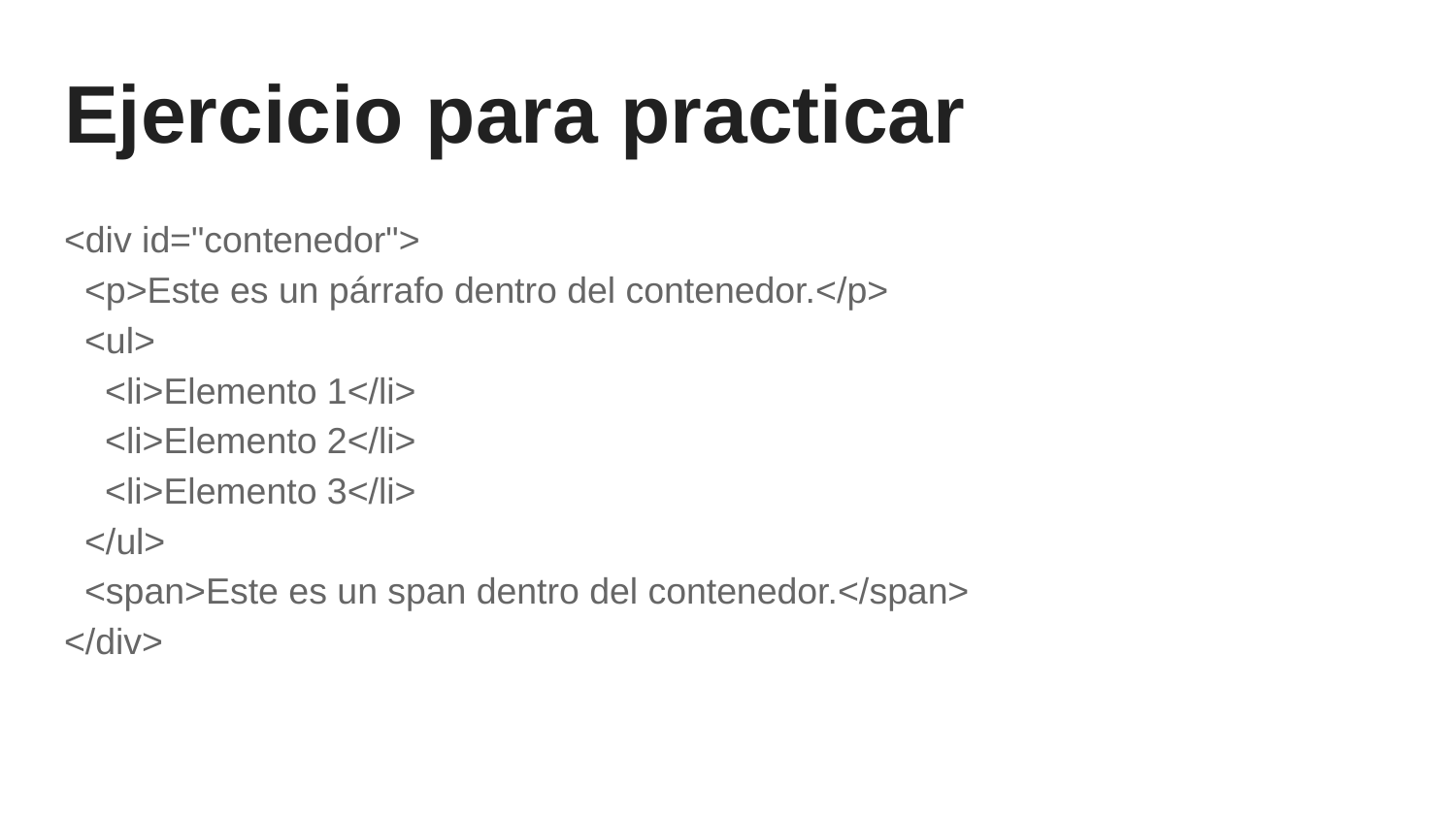

# Ejercicio para practicar
<div id="contenedor">
  <p>Este es un párrafo dentro del contenedor.</p>
  <ul>
    <li>Elemento 1</li>
    <li>Elemento 2</li>
    <li>Elemento 3</li>
  </ul>
  <span>Este es un span dentro del contenedor.</span>
</div>